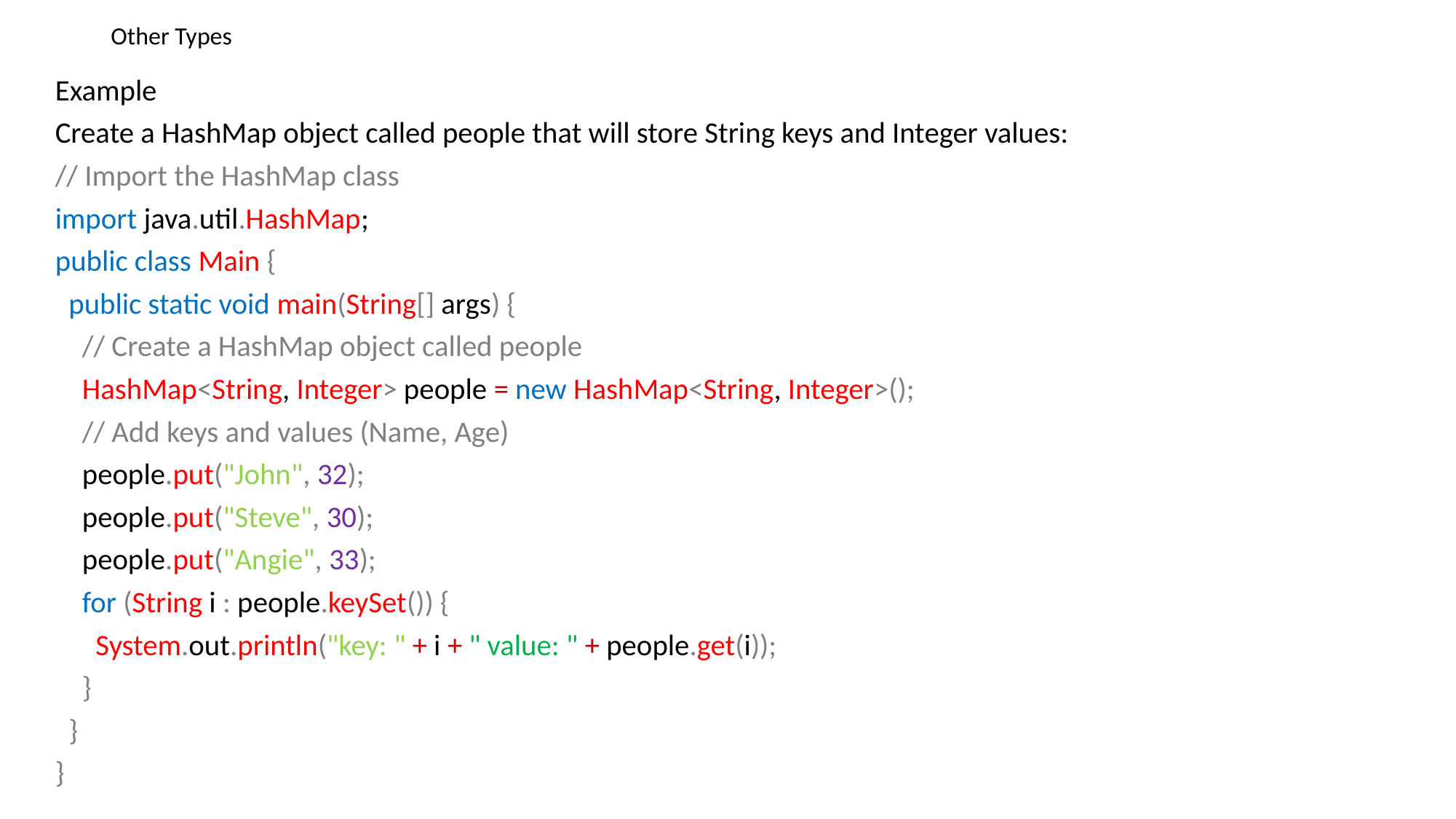

# Other Types
Example
Create a HashMap object called people that will store String keys and Integer values:
// Import the HashMap class
import java.util.HashMap;
public class Main {
  public static void main(String[] args) {
    // Create a HashMap object called people
    HashMap<String, Integer> people = new HashMap<String, Integer>();
    // Add keys and values (Name, Age)
    people.put("John", 32);
    people.put("Steve", 30);
    people.put("Angie", 33);
    for (String i : people.keySet()) {
      System.out.println("key: " + i + " value: " + people.get(i));
    }
  }
}